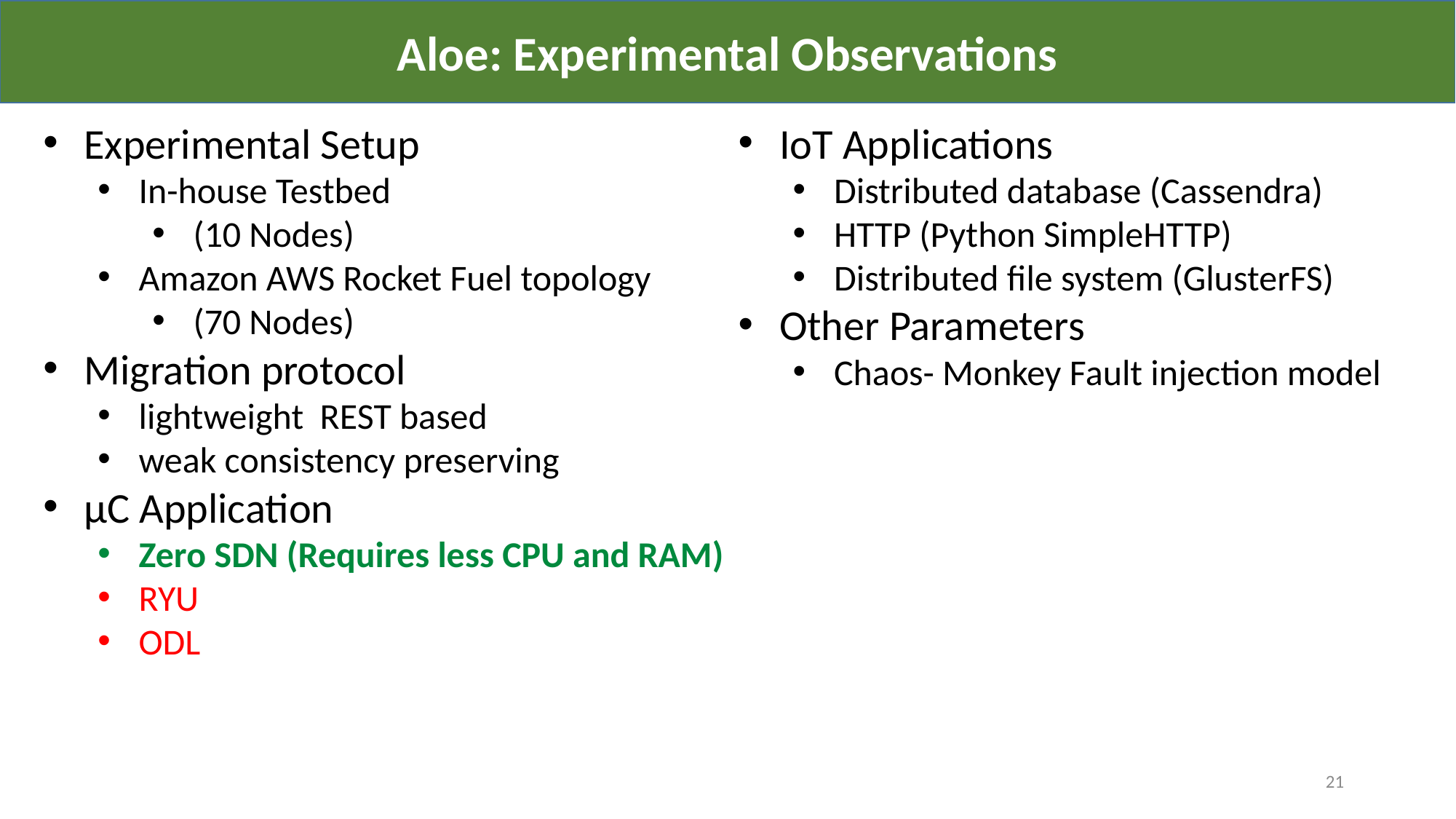

Aloe: Experimental Observations
Experimental Setup
In-house Testbed
(10 Nodes)
Amazon AWS Rocket Fuel topology
(70 Nodes)
Migration protocol
lightweight  REST based
weak consistency preserving
µC Application
Zero SDN (Requires less CPU and RAM)
RYU
ODL
IoT Applications
Distributed database (Cassendra)
HTTP (Python SimpleHTTP)
Distributed file system (GlusterFS)
Other Parameters
Chaos- Monkey Fault injection model
21